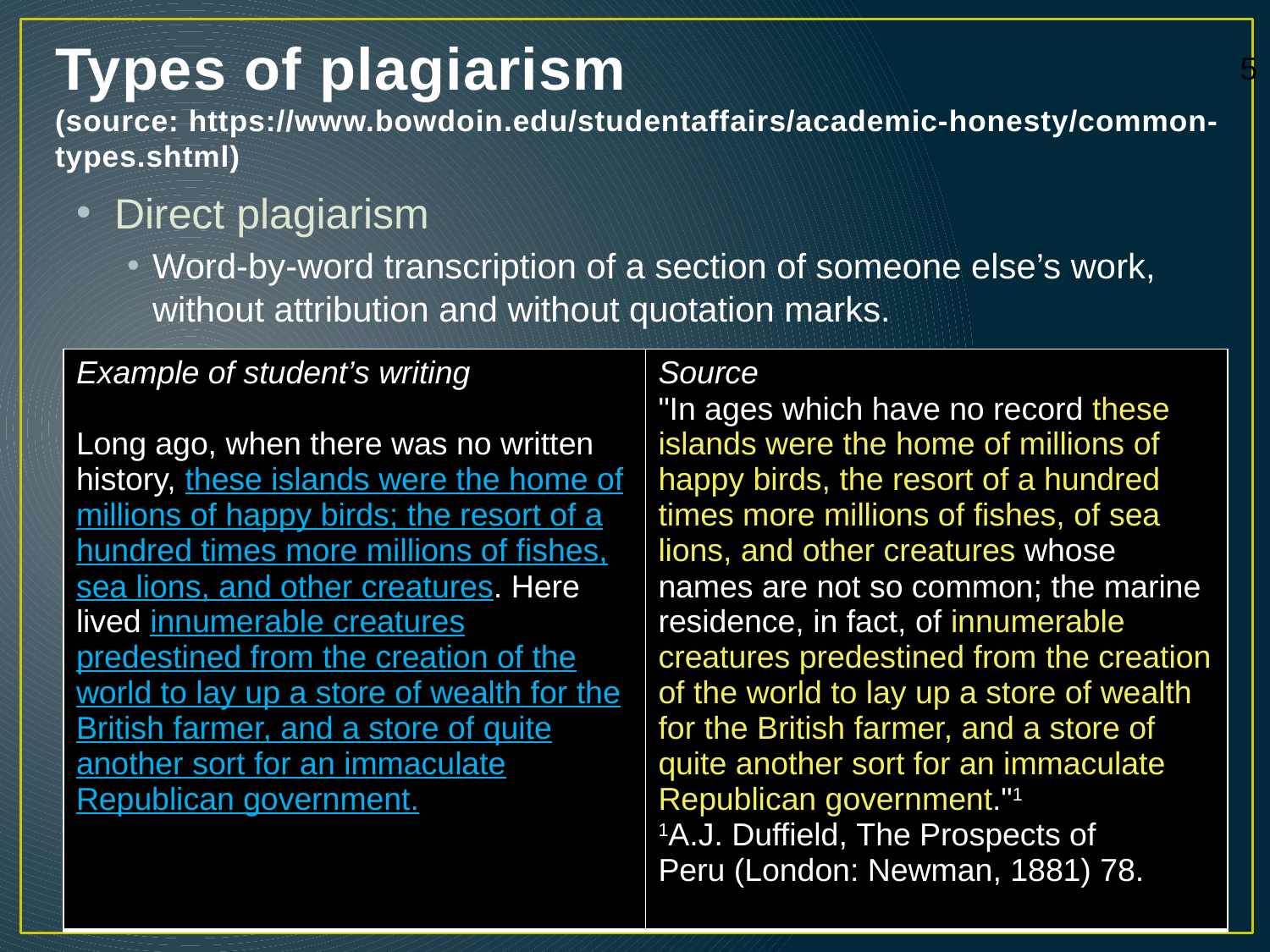

# Types of plagiarism (source: https://www.bowdoin.edu/studentaffairs/academic-honesty/common-types.shtml)
Direct plagiarism
Word-by-word transcription of a section of someone else’s work, without attribution and without quotation marks.

| Example of student’s writing Long ago, when there was no written history, these islands were the home of millions of happy birds; the resort of a hundred times more millions of fishes, sea lions, and other creatures. Here lived innumerable creatures predestined from the creation of the world to lay up a store of wealth for the British farmer, and a store of quite another sort for an immaculate Republican government. | Source "In ages which have no record these islands were the home of millions of happy birds, the resort of a hundred times more millions of fishes, of sea lions, and other creatures whose names are not so common; the marine residence, in fact, of innumerable creatures predestined from the creation of the world to lay up a store of wealth for the British farmer, and a store of quite another sort for an immaculate Republican government."1 1A.J. Duffield, The Prospects of Peru (London: Newman, 1881) 78. |
| --- | --- |